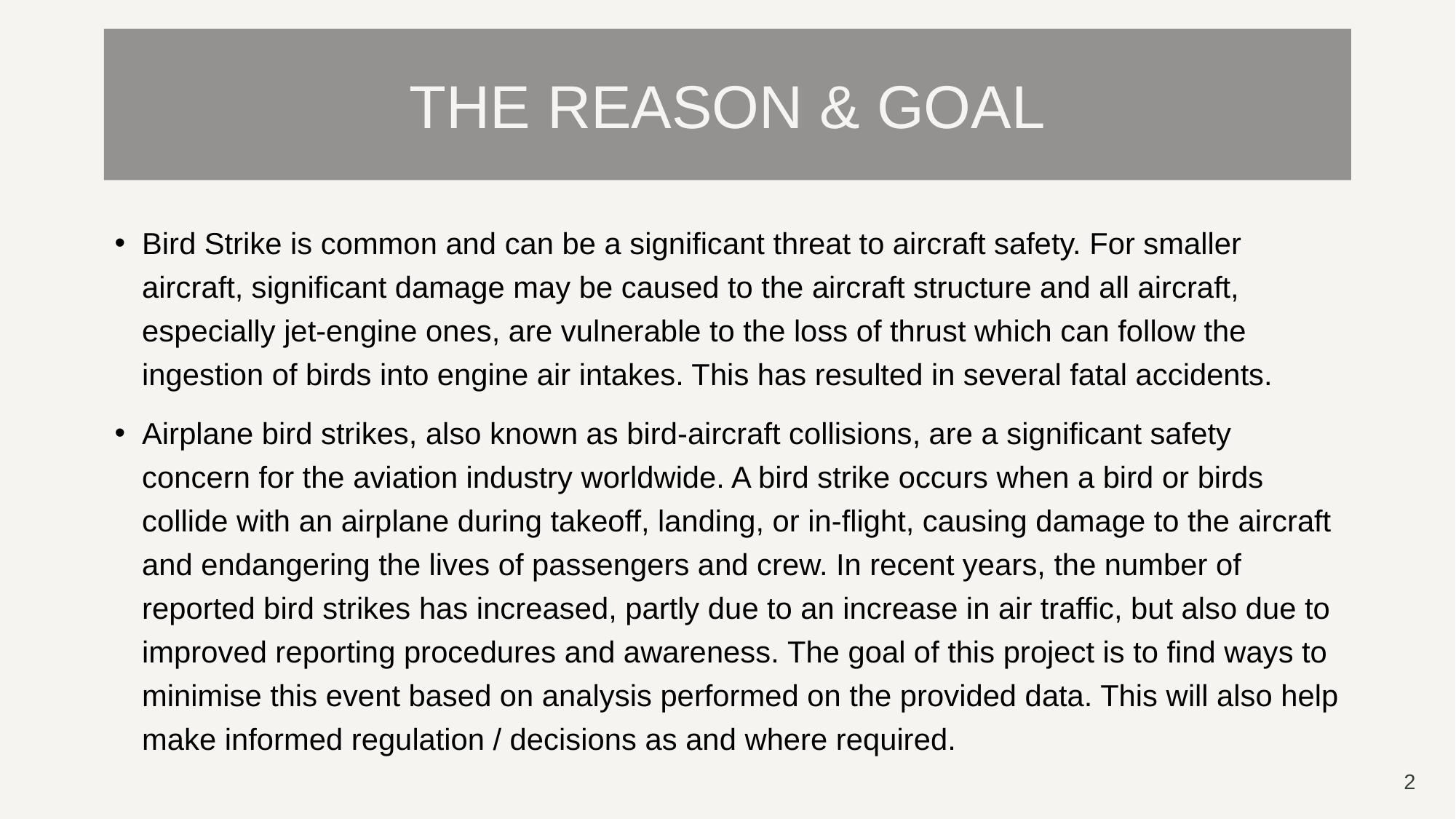

# THE REASON & GOAL
Bird Strike is common and can be a significant threat to aircraft safety. For smaller aircraft, significant damage may be caused to the aircraft structure and all aircraft, especially jet-engine ones, are vulnerable to the loss of thrust which can follow the ingestion of birds into engine air intakes. This has resulted in several fatal accidents.
Airplane bird strikes, also known as bird-aircraft collisions, are a significant safety concern for the aviation industry worldwide. A bird strike occurs when a bird or birds collide with an airplane during takeoff, landing, or in-flight, causing damage to the aircraft and endangering the lives of passengers and crew. In recent years, the number of reported bird strikes has increased, partly due to an increase in air traffic, but also due to improved reporting procedures and awareness. The goal of this project is to find ways to minimise this event based on analysis performed on the provided data. This will also help make informed regulation / decisions as and where required.
2